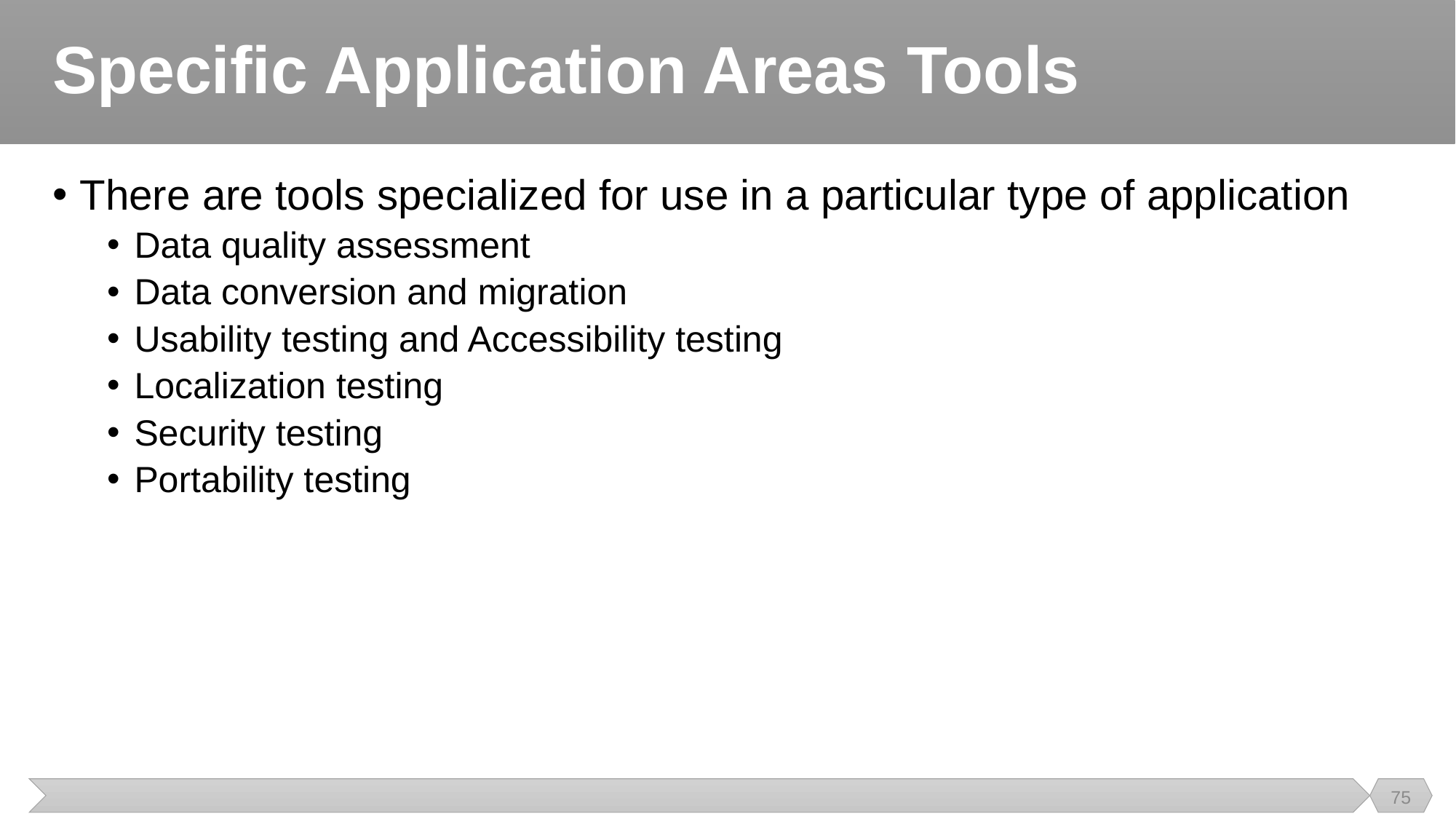

# Specific Application Areas Tools
There are tools specialized for use in a particular type of application
Data quality assessment
Data conversion and migration
Usability testing and Accessibility testing
Localization testing
Security testing
Portability testing
75